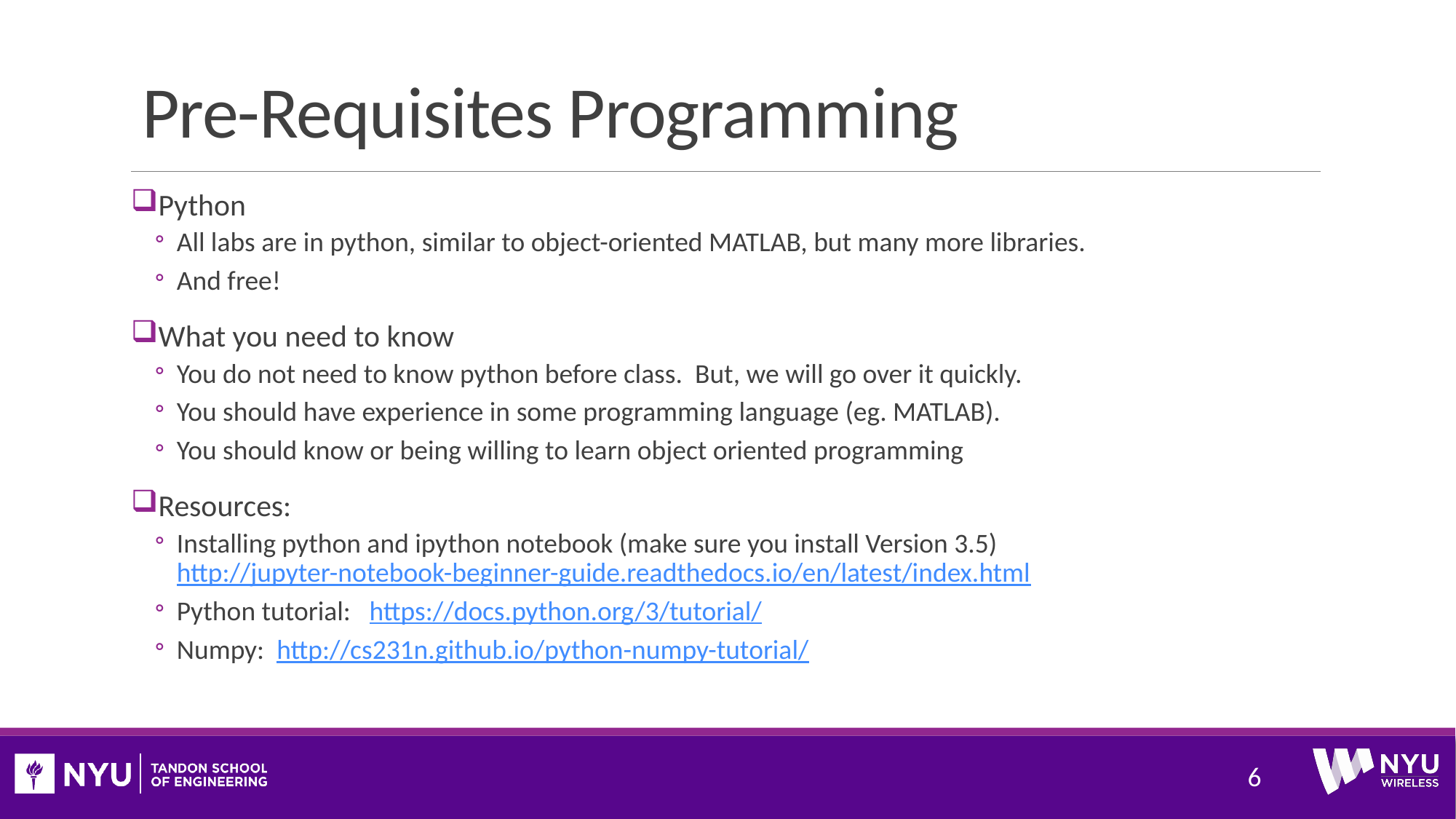

# Pre-Requisites Programming
Python
All labs are in python, similar to object-oriented MATLAB, but many more libraries.
And free!
What you need to know
You do not need to know python before class.  But, we will go over it quickly.
You should have experience in some programming language (eg. MATLAB).
You should know or being willing to learn object oriented programming
Resources:
Installing python and ipython notebook (make sure you install Version 3.5)
http://jupyter-notebook-beginner-guide.readthedocs.io/en/latest/index.html
Python tutorial:   https://docs.python.org/3/tutorial/
Numpy:  http://cs231n.github.io/python-numpy-tutorial/

6